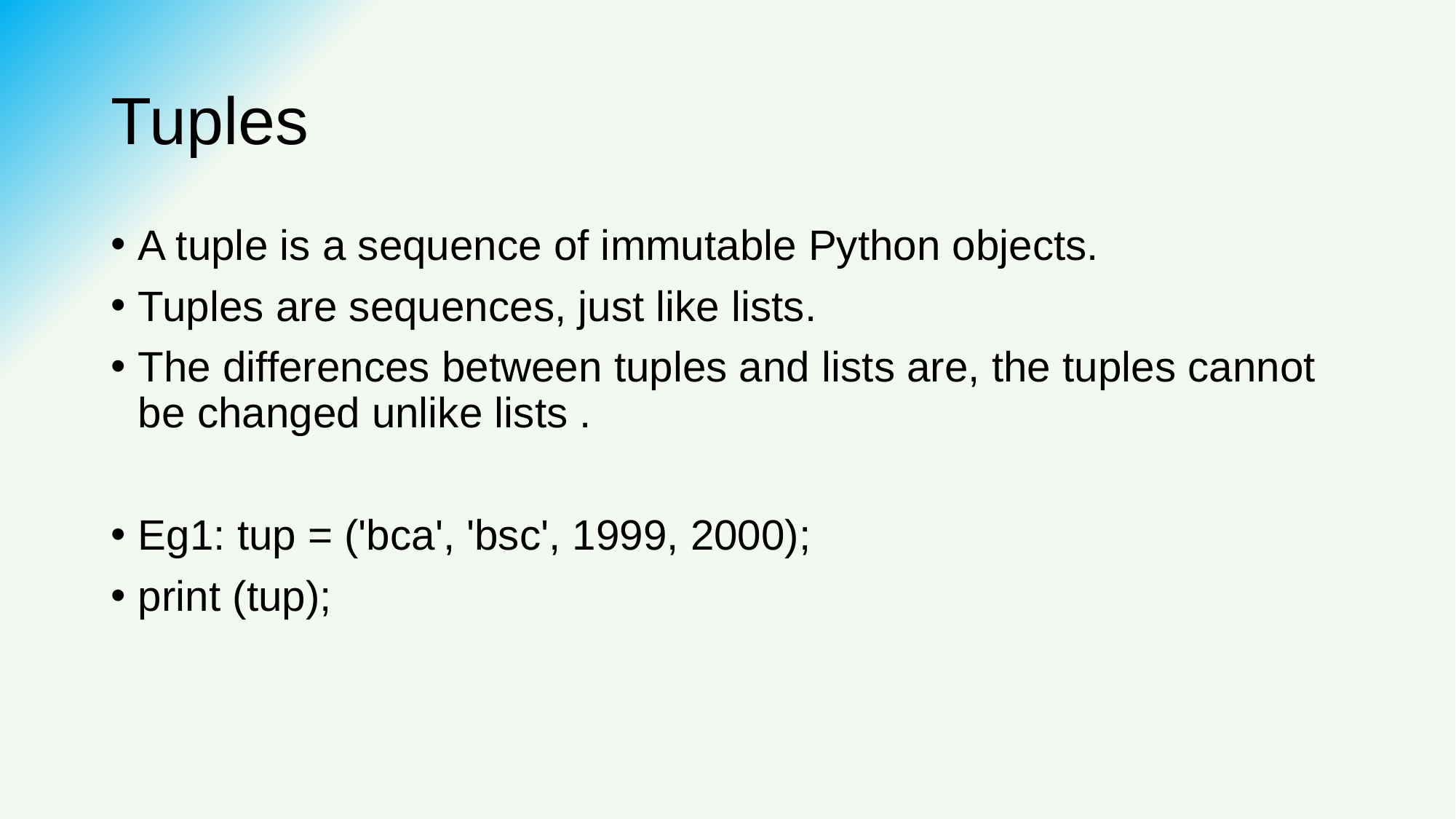

# Tuples
A tuple is a sequence of immutable Python objects.
Tuples are sequences, just like lists.
The differences between tuples and lists are, the tuples cannot be changed unlike lists .

Eg1: tup = ('bca', 'bsc', 1999, 2000);
print (tup);